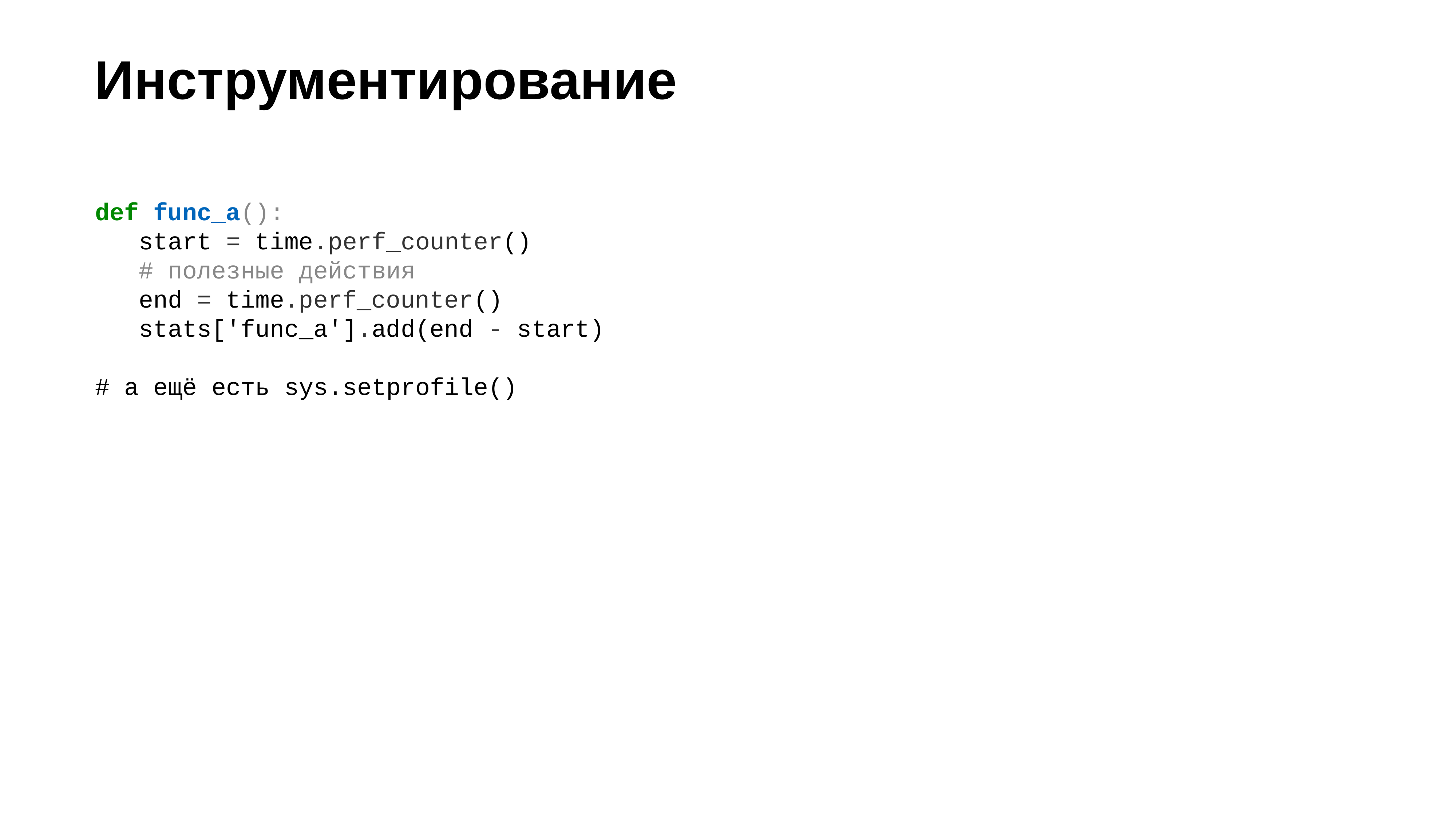

Инструментирование
def func_a():
   start = time.perf_counter()
   # полезные действия
   end = time.perf_counter()
   stats['func_a'].add(end - start)

# а ещё есть sys.setprofile()